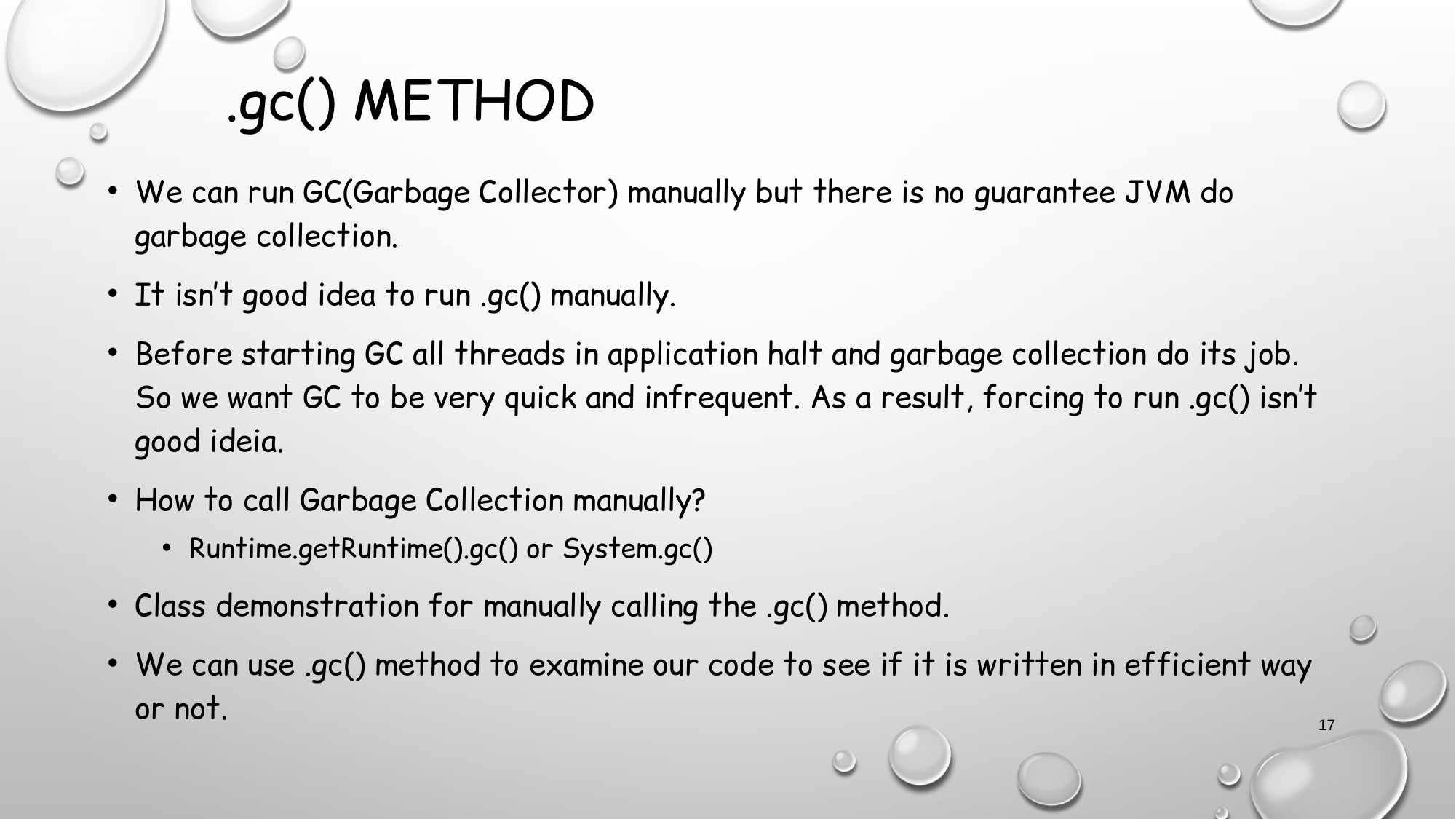

# .gc() method
We can run GC(Garbage Collector) manually but there is no guarantee JVM do garbage collection.
It isn’t good idea to run .gc() manually.
Before starting GC all threads in application halt and garbage collection do its job. So we want GC to be very quick and infrequent. As a result, forcing to run .gc() isn’t good ideia.
How to call Garbage Collection manually?
Runtime.getRuntime().gc() or System.gc()
Class demonstration for manually calling the .gc() method.
We can use .gc() method to examine our code to see if it is written in efficient way or not.

17